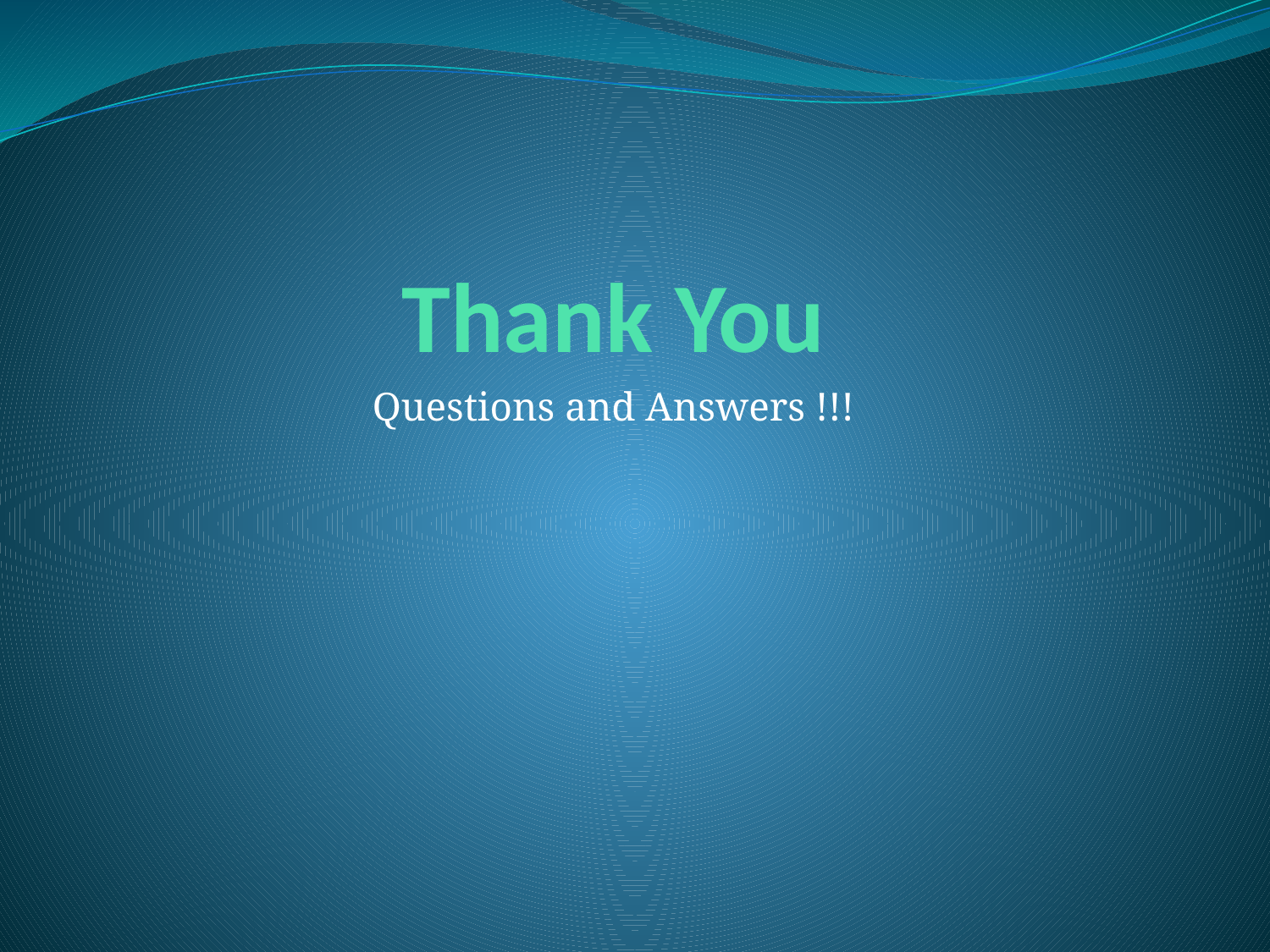

# Thank You
Questions and Answers !!!
37